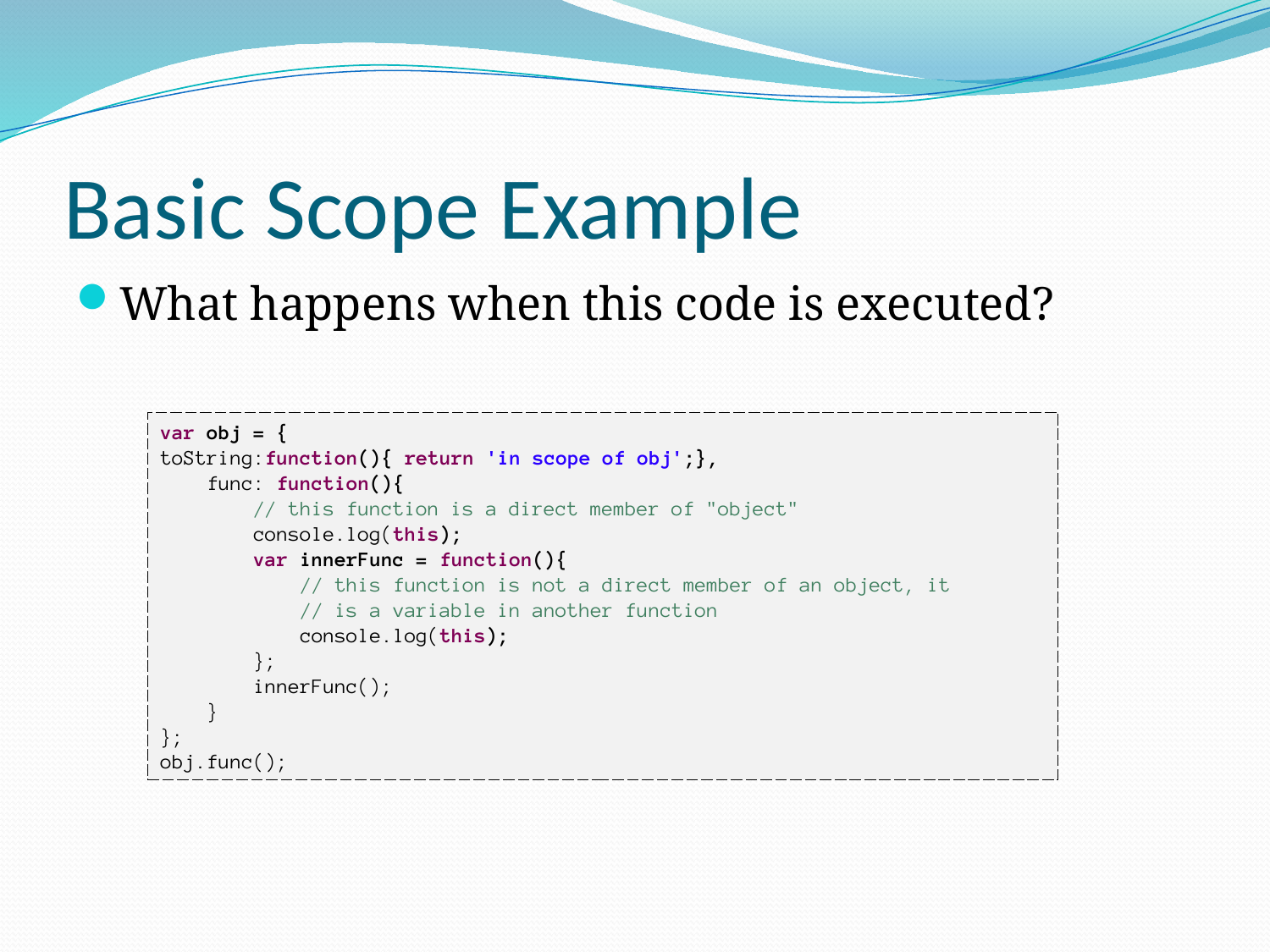

# Basic Scope Example
What happens when this code is executed?
var obj = {
toString:function(){ return 'in scope of obj';},
    func: function(){
        // this function is a direct member of "object"
        console.log(this);
        var innerFunc = function(){
            // this function is not a direct member of an object, it
            // is a variable in another function
            console.log(this);
        };
        innerFunc();
    }
};
obj.func();